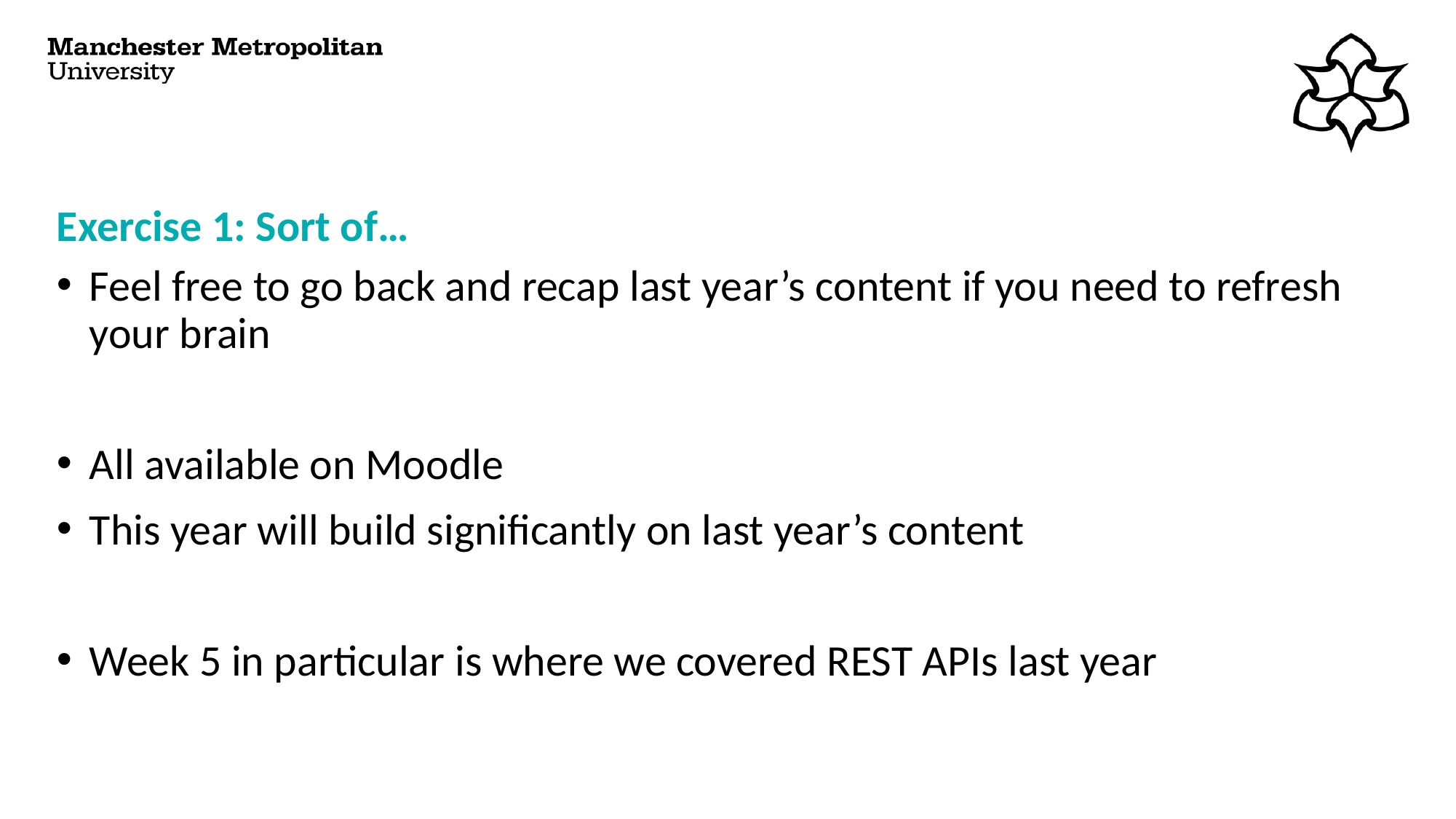

# Exercise 1: Sort of…
Feel free to go back and recap last year’s content if you need to refresh your brain

All available on Moodle
This year will build significantly on last year’s content

Week 5 in particular is where we covered REST APIs last year